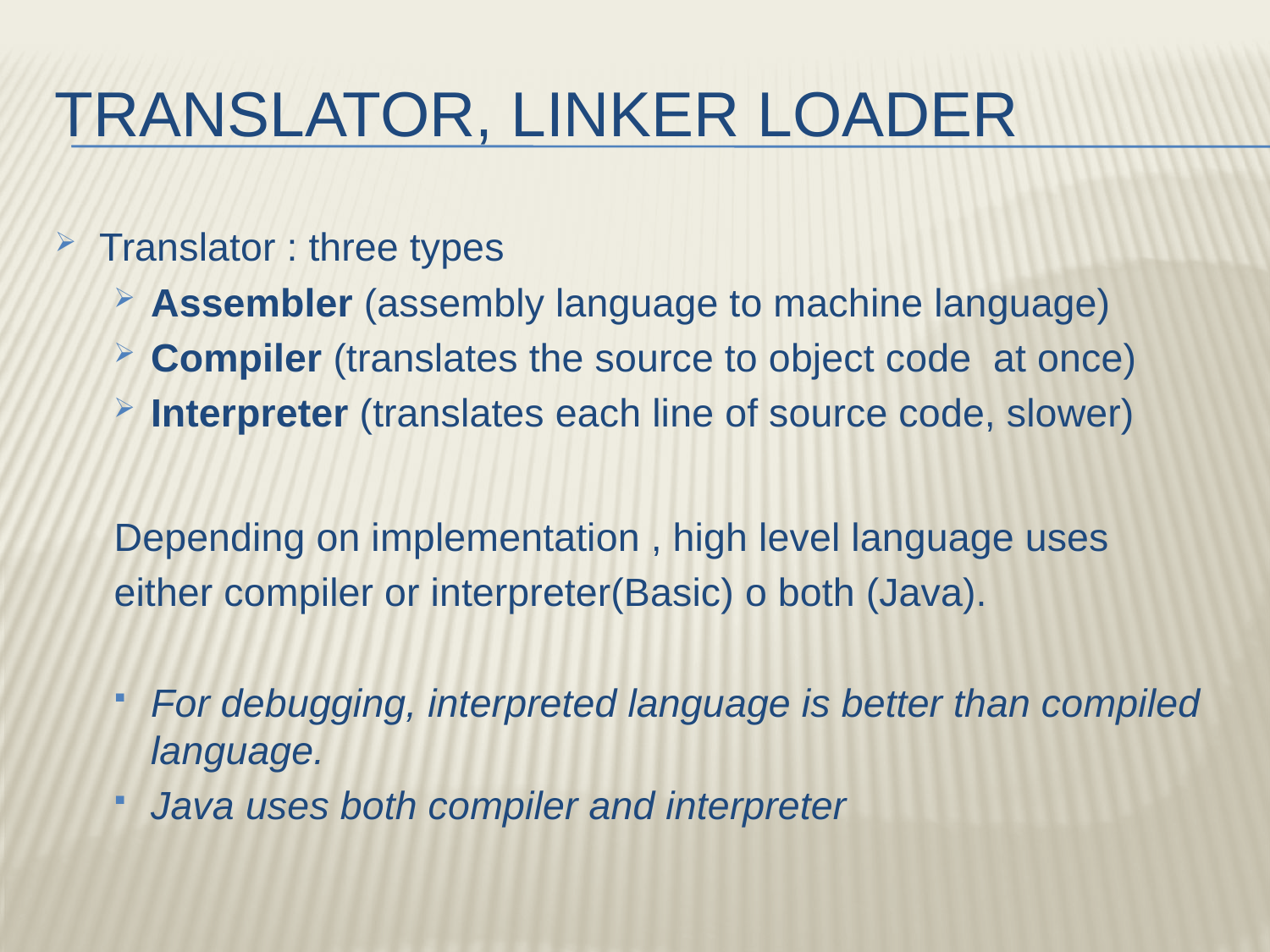

# Translator, linker loader
Translator : three types
Assembler (assembly language to machine language)
Compiler (translates the source to object code  at once)
Interpreter (translates each line of source code, slower)

Depending on implementation , high level language uses
either compiler or interpreter(Basic) o both (Java).

For debugging, interpreted language is better than compiled language.
Java uses both compiler and interpreter